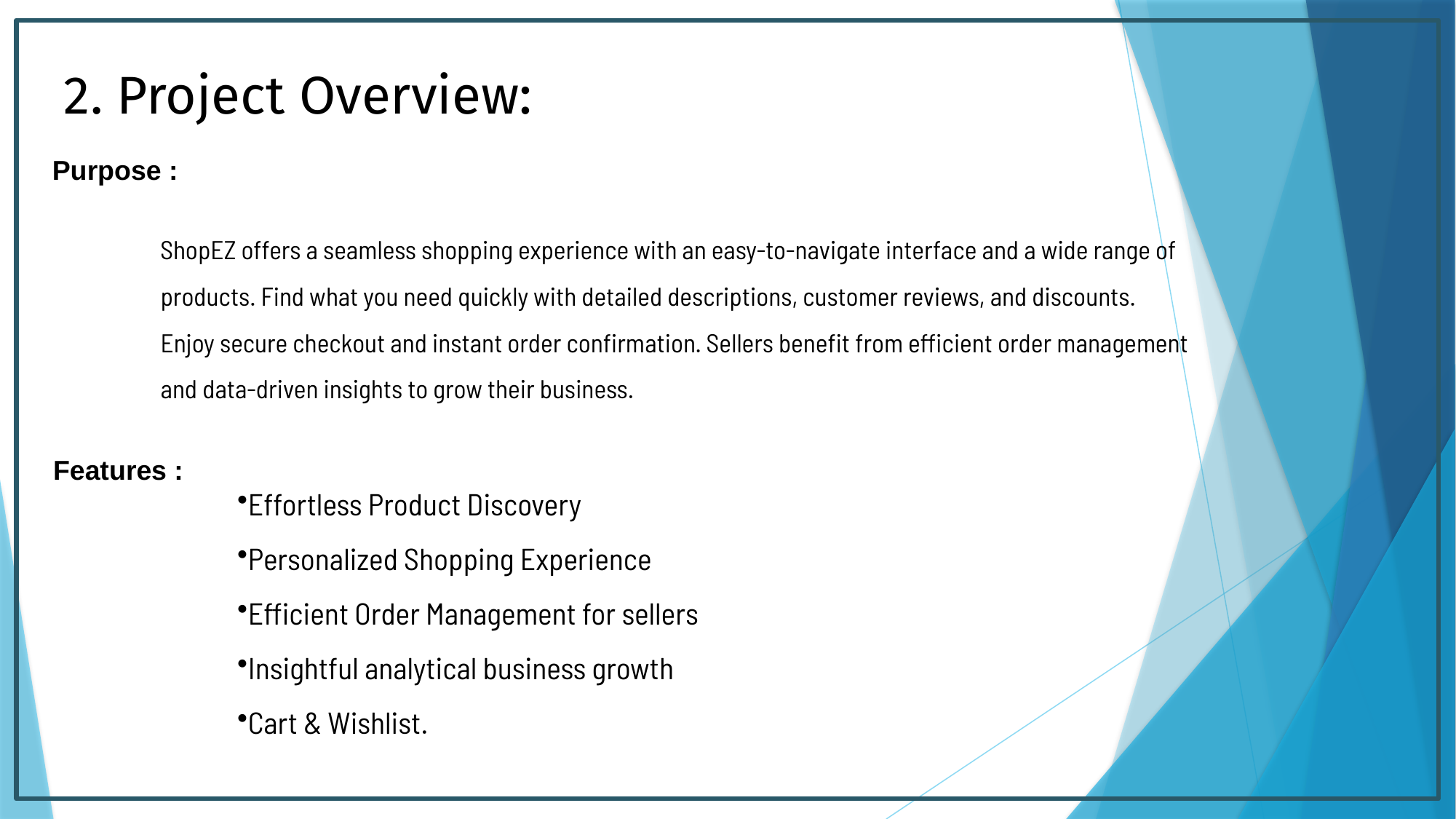

2. Project Overview:
Purpose :
 ShopEZ offers a seamless shopping experience with an easy-to-navigate interface and a wide range of
 products. Find what you need quickly with detailed descriptions, customer reviews, and discounts.
 Enjoy secure checkout and instant order confirmation. Sellers benefit from efficient order management
 and data-driven insights to grow their business.
Features :
Effortless Product Discovery
Personalized Shopping Experience
Efficient Order Management for sellers
Insightful analytical business growth
Cart & Wishlist.